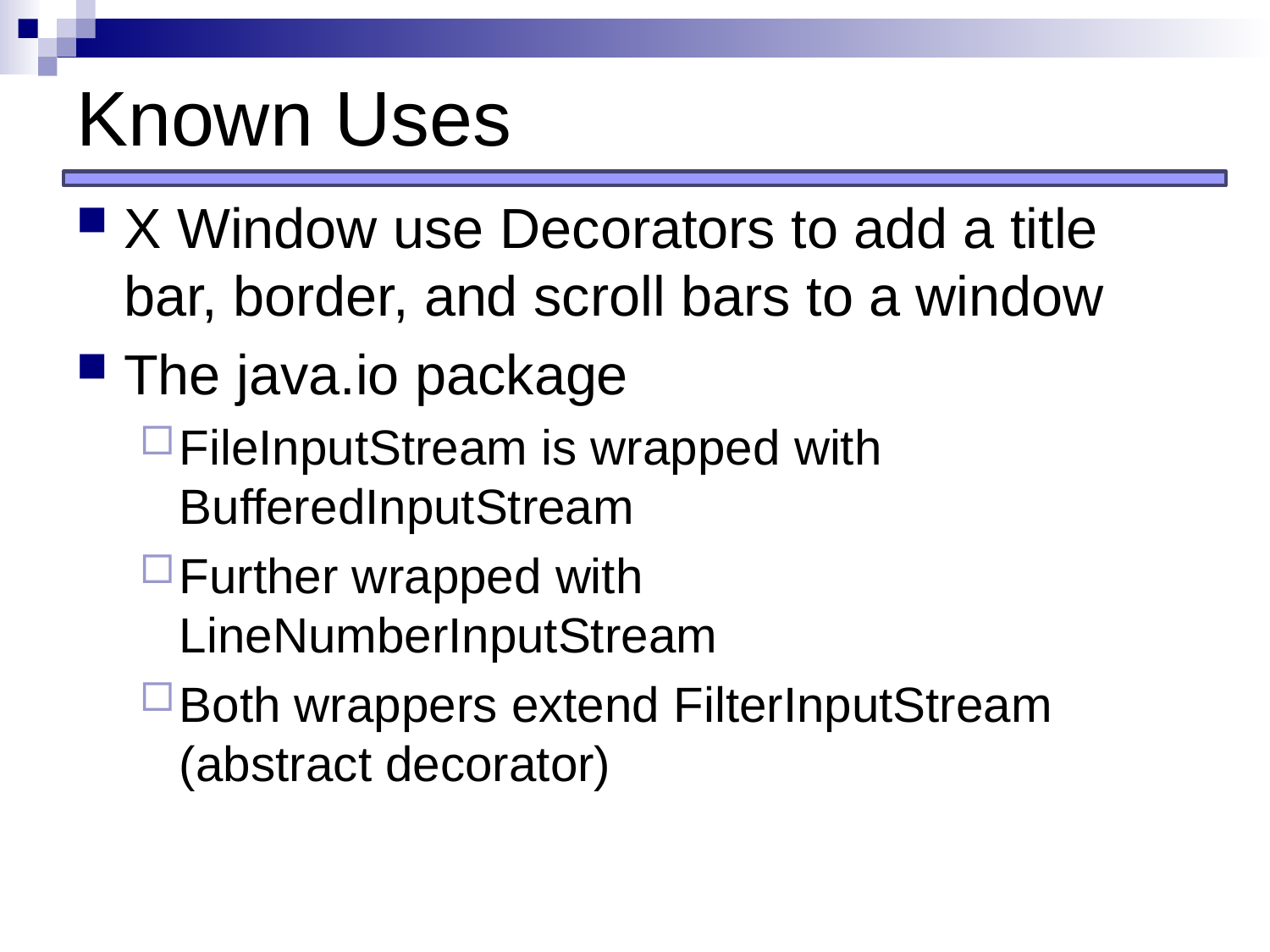

# Known Uses
X Window use Decorators to add a title bar, border, and scroll bars to a window
The java.io package
FileInputStream is wrapped with BufferedInputStream
Further wrapped with LineNumberInputStream
Both wrappers extend FilterInputStream (abstract decorator)